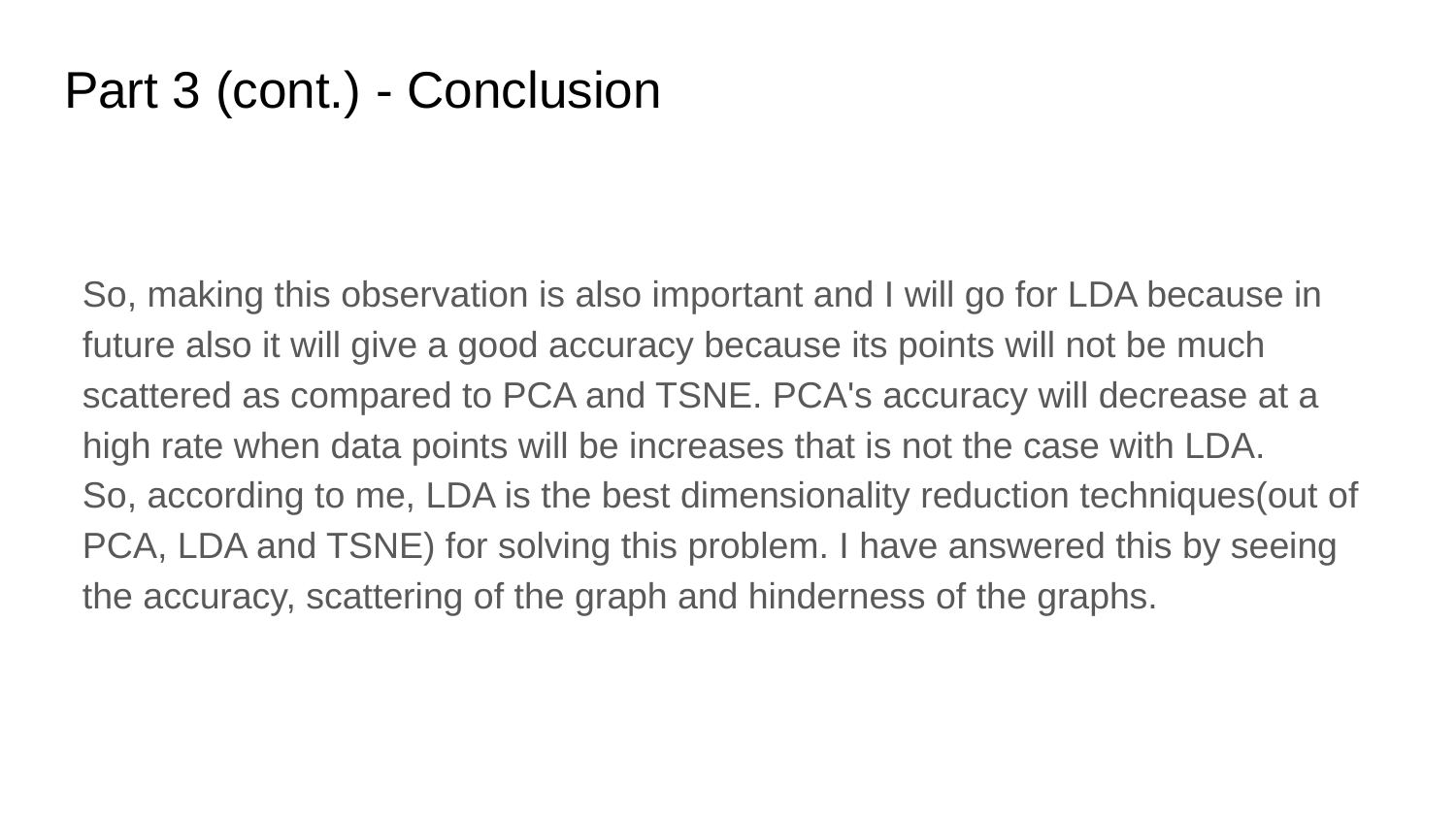

# Part 3 (cont.) - Conclusion
So, making this observation is also important and I will go for LDA because in future also it will give a good accuracy because its points will not be much scattered as compared to PCA and TSNE. PCA's accuracy will decrease at a high rate when data points will be increases that is not the case with LDA.
So, according to me, LDA is the best dimensionality reduction techniques(out of PCA, LDA and TSNE) for solving this problem. I have answered this by seeing the accuracy, scattering of the graph and hinderness of the graphs.